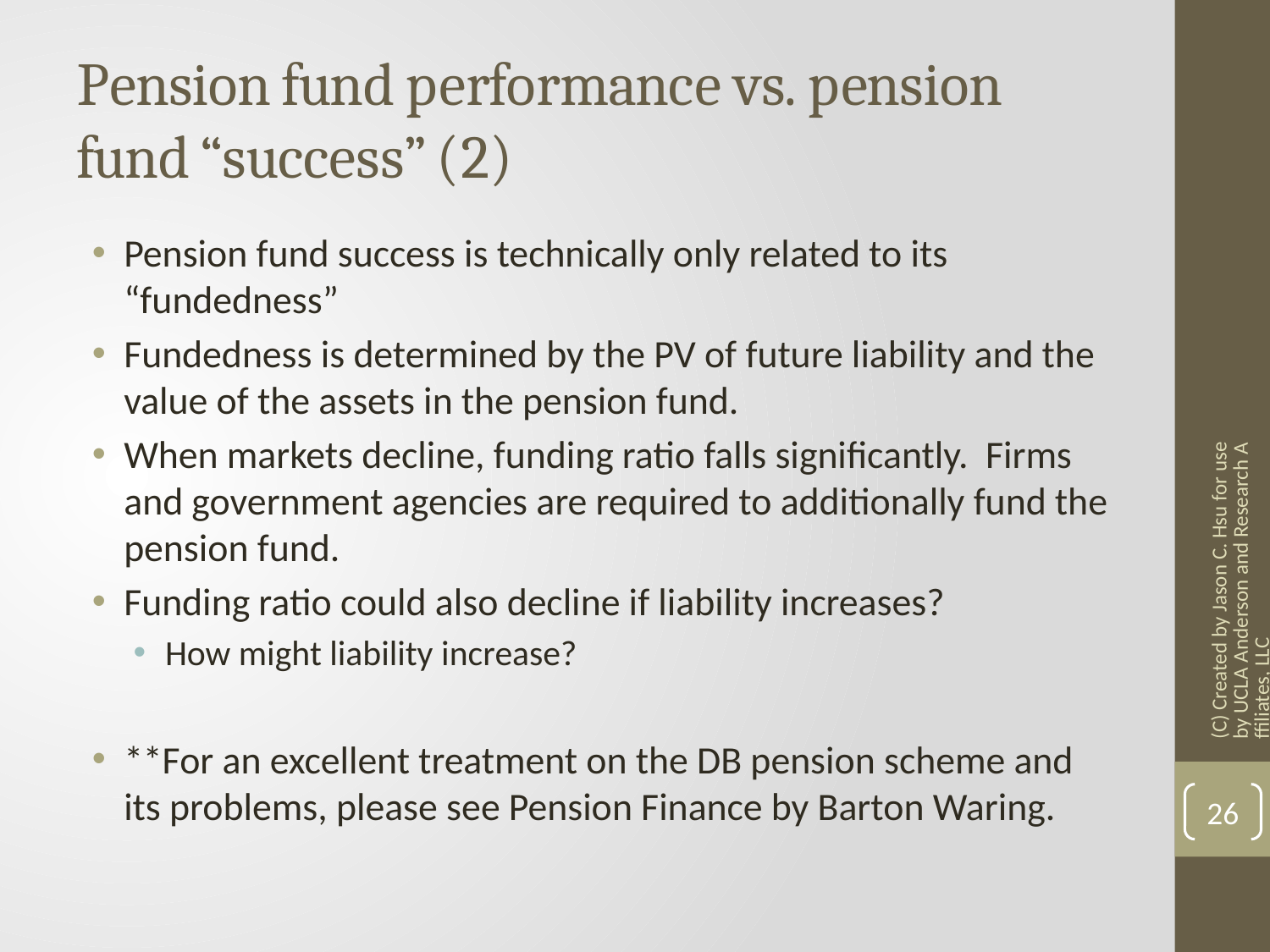

# Pension fund performance vs. pension fund “success” (2)
Pension fund success is technically only related to its “fundedness”
Fundedness is determined by the PV of future liability and the value of the assets in the pension fund.
When markets decline, funding ratio falls significantly.  Firms and government agencies are required to additionally fund the pension fund.
Funding ratio could also decline if liability increases?
How might liability increase?

**For an excellent treatment on the DB pension scheme and its problems, please see Pension Finance by Barton Waring.

(C) Created by Jason C. Hsu for use by UCLA Anderson and Research Affiliates, LLC
26